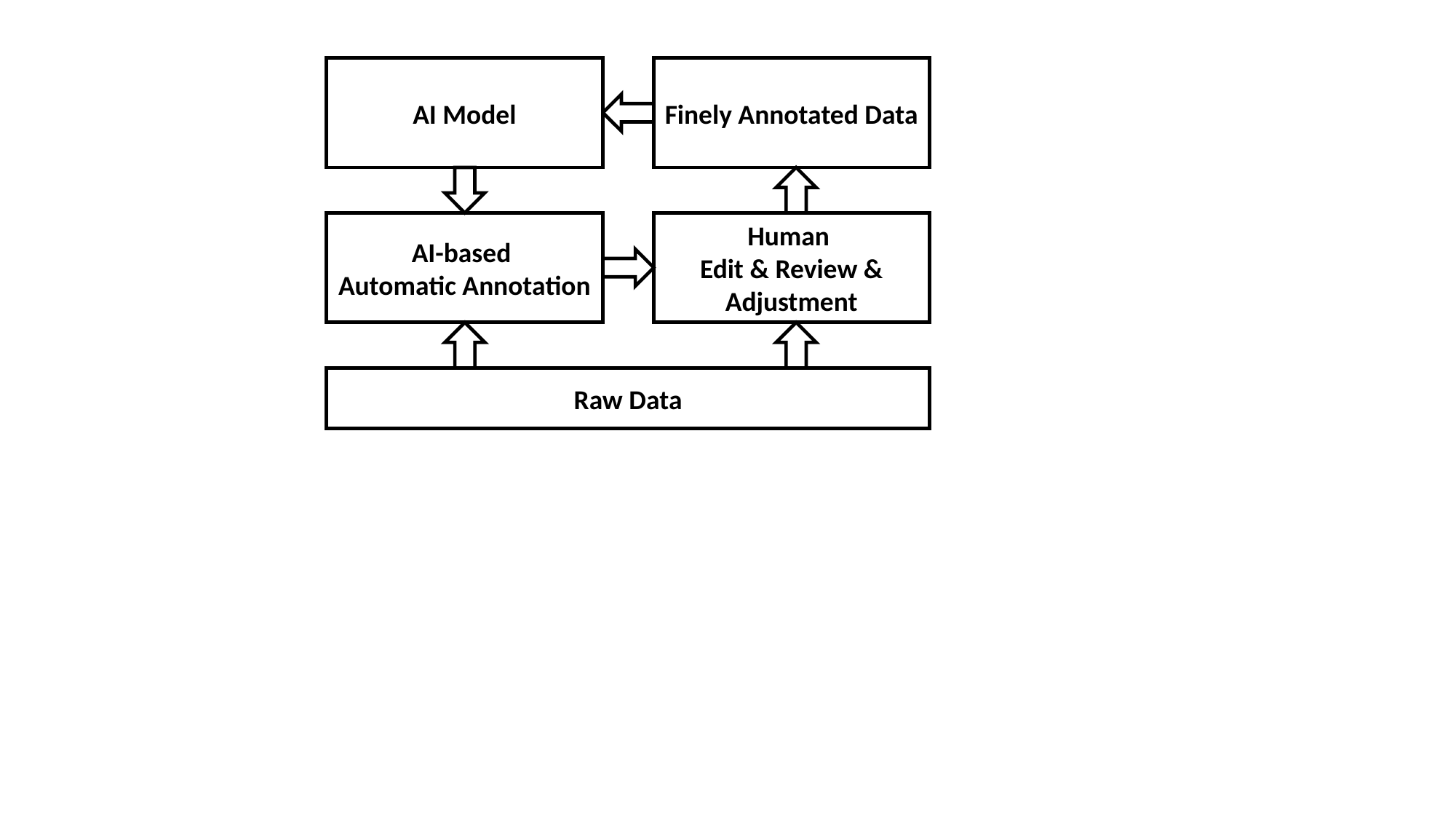

AI Model
Finely Annotated Data

AI-based
Automatic Annotation
Human
Edit & Review & Adjustment

Raw Data